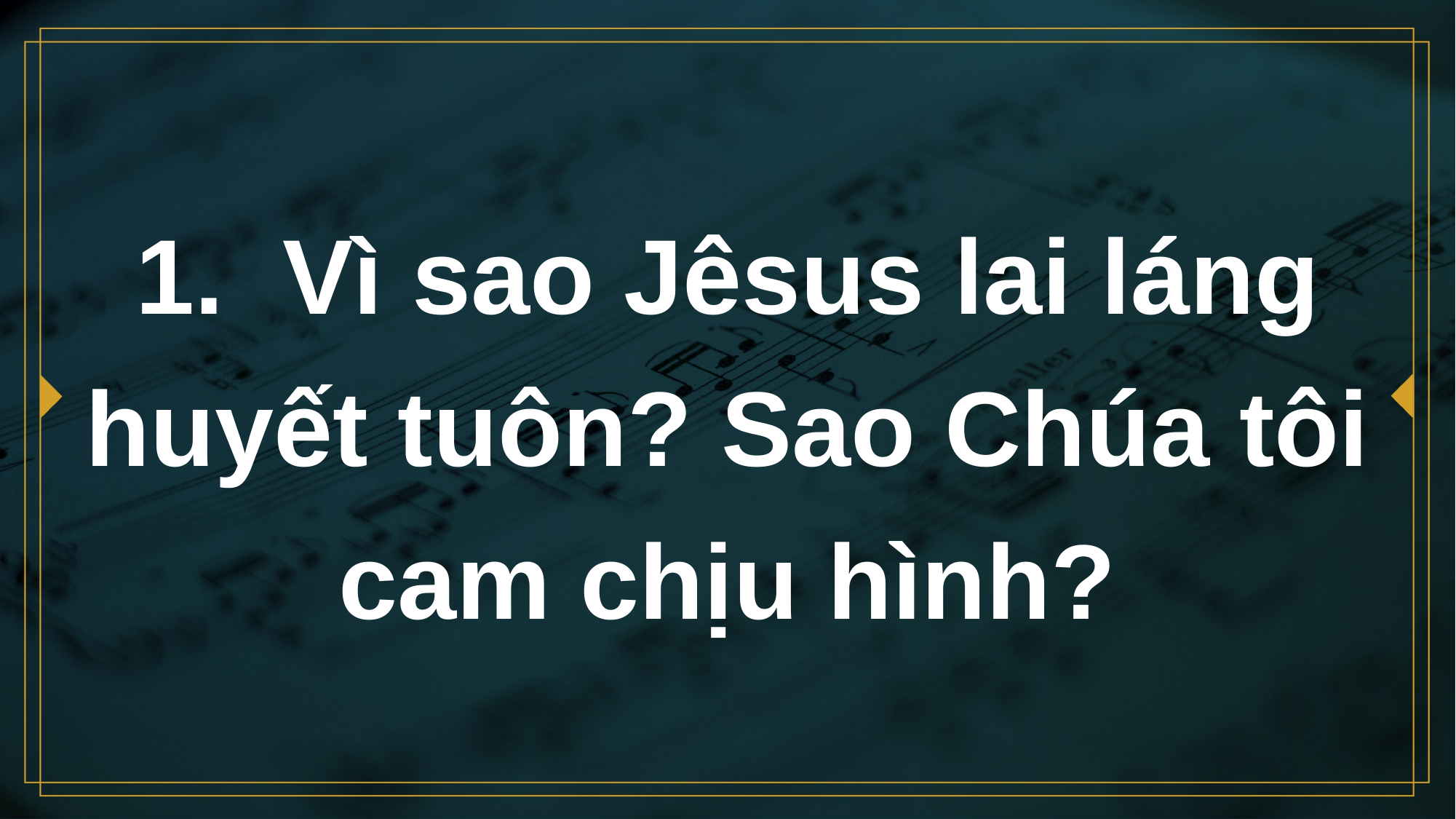

# 1.  Vì sao Jêsus lai láng huyết tuôn? Sao Chúa tôi cam chịu hình?